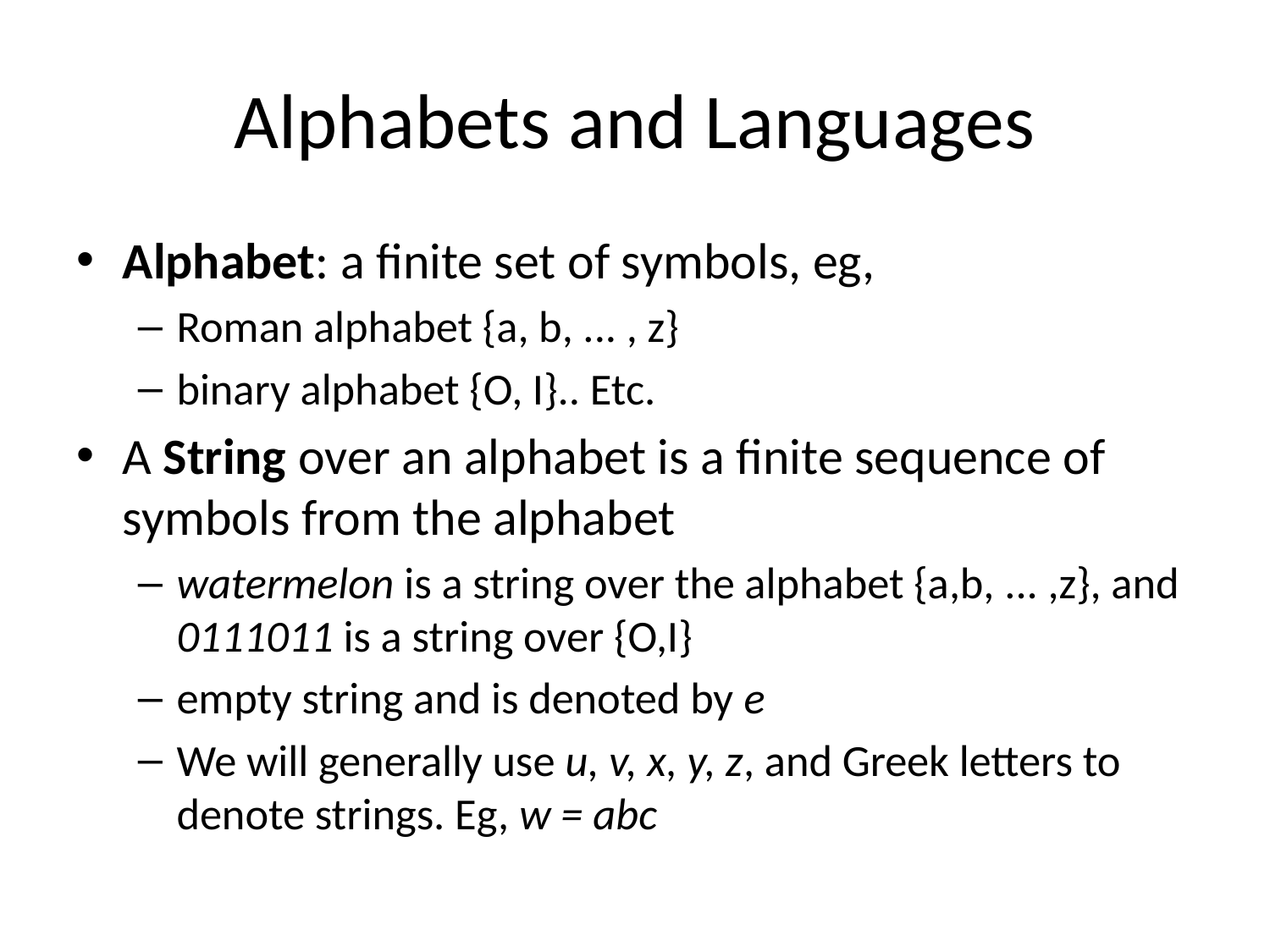

# Alphabets and Languages
Alphabet: a finite set of symbols, eg,
Roman alphabet {a, b, ... , z}
binary alphabet {O, I}.. Etc.
A String over an alphabet is a finite sequence of symbols from the alphabet
watermelon is a string over the alphabet {a,b, ... ,z}, and 0111011 is a string over {O,I}
empty string and is denoted by e
We will generally use u, v, x, y, z, and Greek letters to denote strings. Eg, w = abc